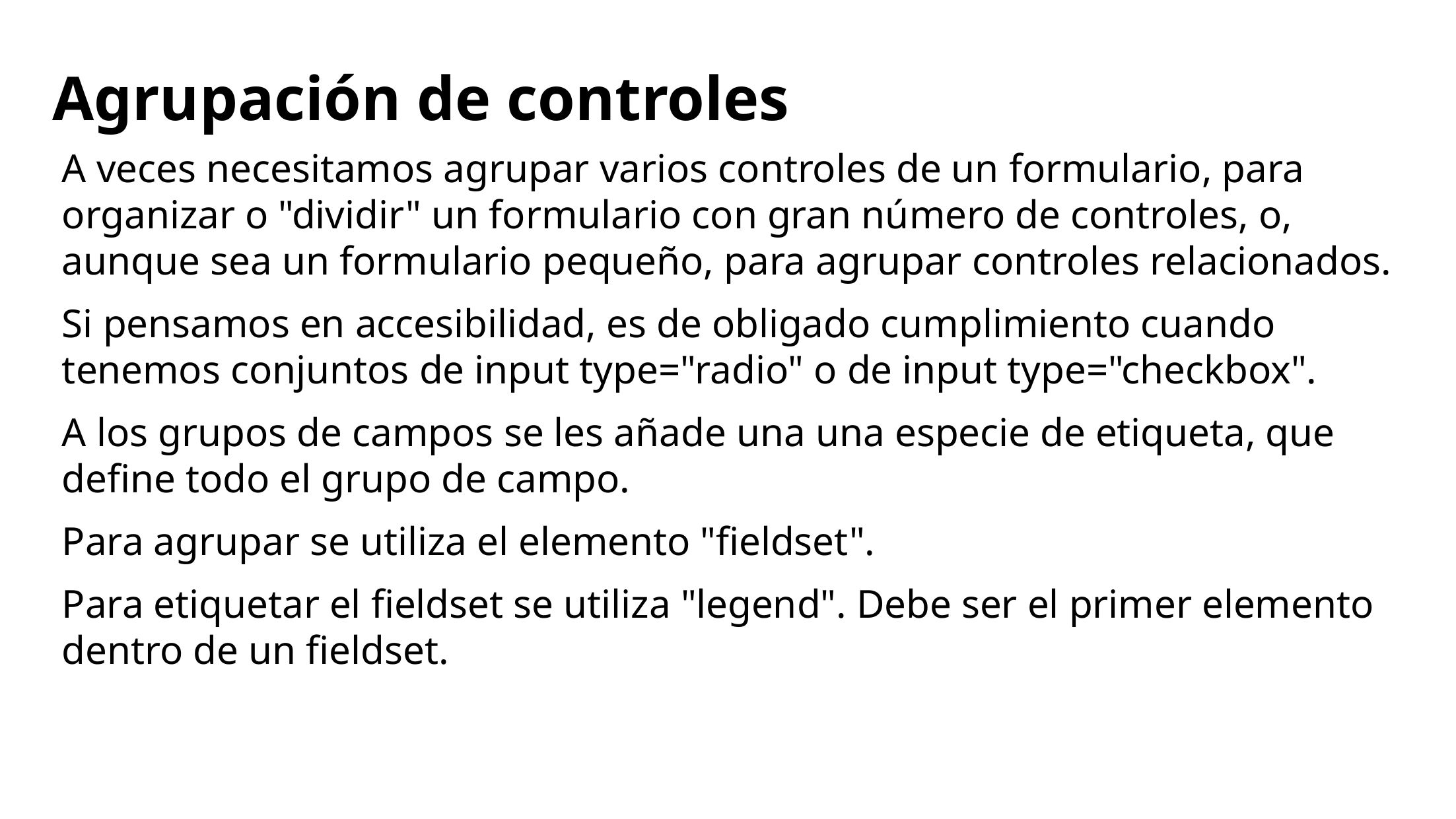

# Agrupación de controles
A veces necesitamos agrupar varios controles de un formulario, para organizar o "dividir" un formulario con gran número de controles, o, aunque sea un formulario pequeño, para agrupar controles relacionados.
Si pensamos en accesibilidad, es de obligado cumplimiento cuando tenemos conjuntos de input type="radio" o de input type="checkbox".
A los grupos de campos se les añade una una especie de etiqueta, que define todo el grupo de campo.
Para agrupar se utiliza el elemento "fieldset".
Para etiquetar el fieldset se utiliza "legend". Debe ser el primer elemento dentro de un fieldset.